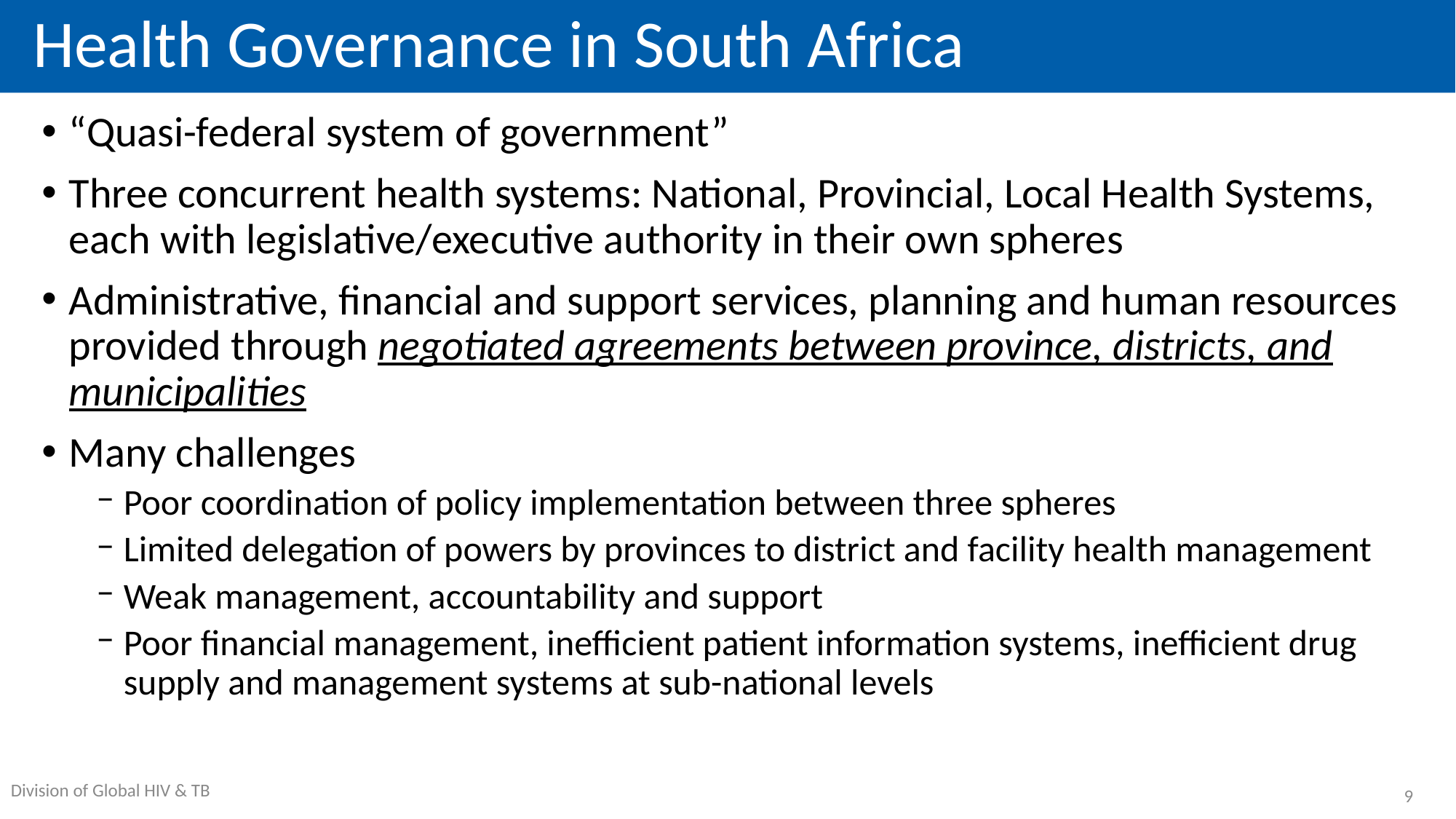

# Health Governance in South Africa
“Quasi-federal system of government”
Three concurrent health systems: National, Provincial, Local Health Systems, each with legislative/executive authority in their own spheres
Administrative, financial and support services, planning and human resources provided through negotiated agreements between province, districts, and municipalities
Many challenges
Poor coordination of policy implementation between three spheres
Limited delegation of powers by provinces to district and facility health management
Weak management, accountability and support
Poor financial management, inefficient patient information systems, inefficient drug supply and management systems at sub-national levels
9